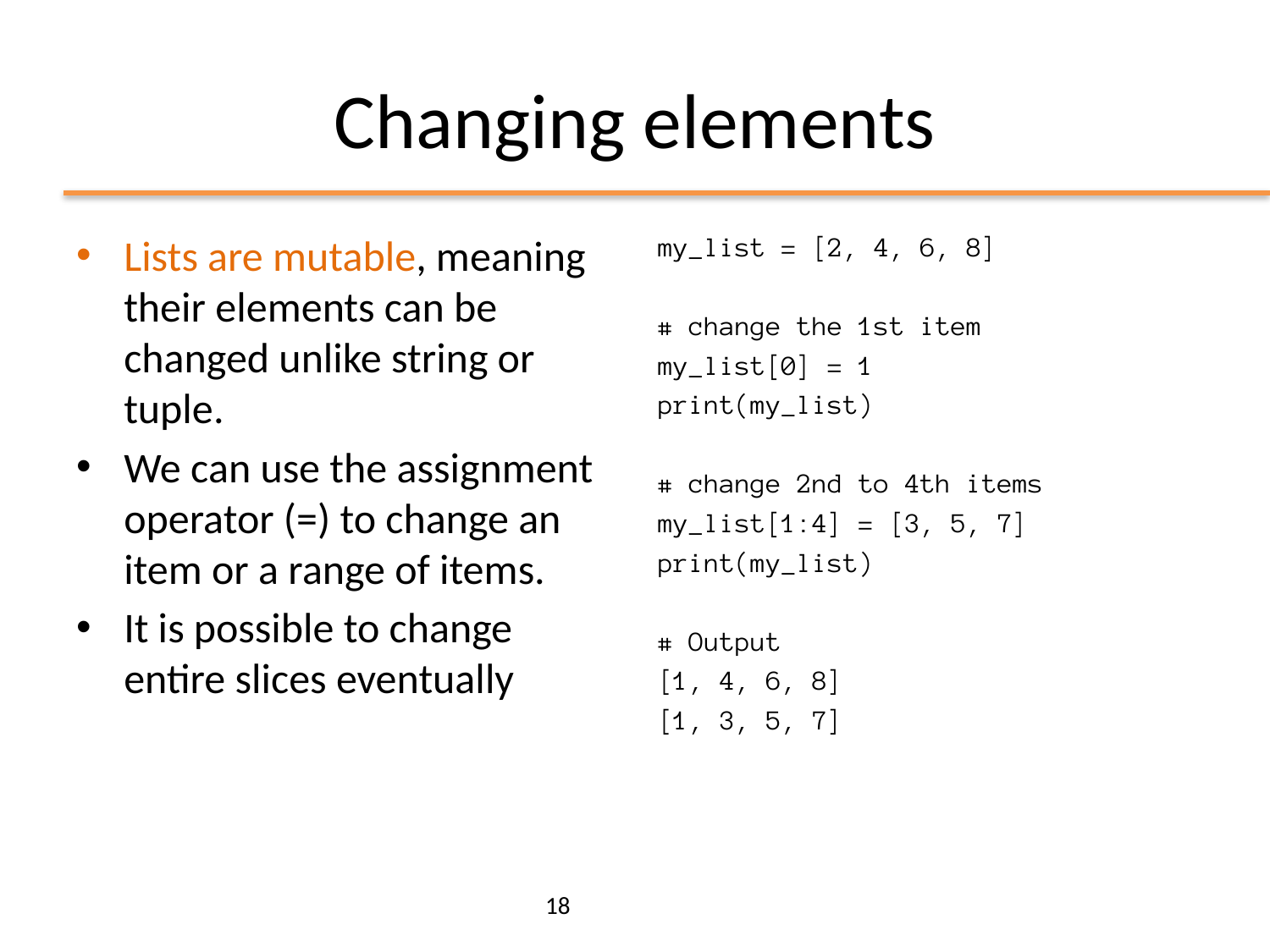

# Changing elements
Lists are mutable, meaning their elements can be changed unlike string or tuple.
We can use the assignment operator (=) to change an item or a range of items.
It is possible to change entire slices eventually
my_list = [2, 4, 6, 8]

# change the 1st item
my_list[0] = 1
print(my_list)

# change 2nd to 4th items
my_list[1:4] = [3, 5, 7]
print(my_list)

# Output
[1, 4, 6, 8]
[1, 3, 5, 7]
18